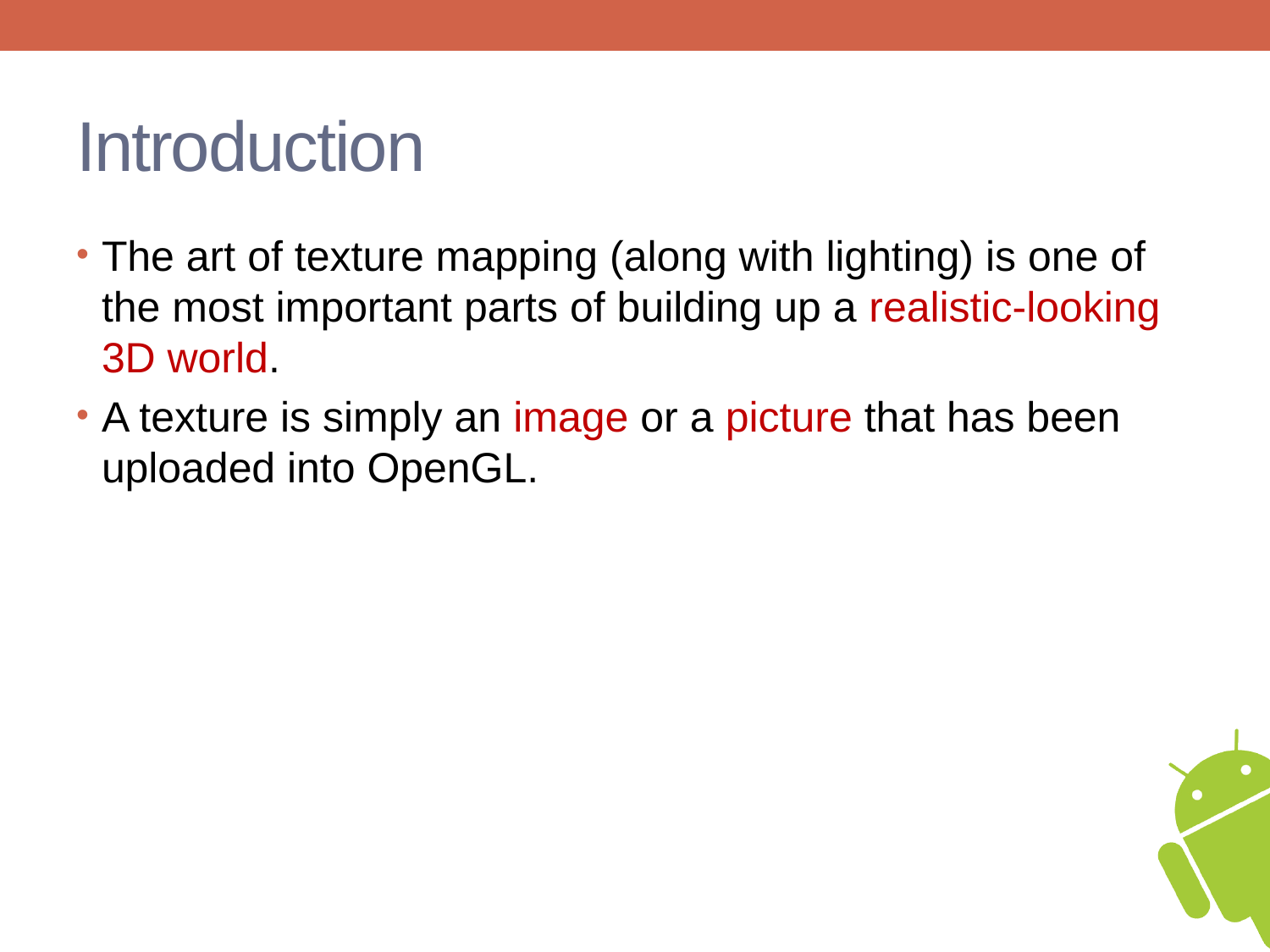

# Introduction
The art of texture mapping (along with lighting) is one of the most important parts of building up a realistic-looking 3D world.
A texture is simply an image or a picture that has been uploaded into OpenGL.